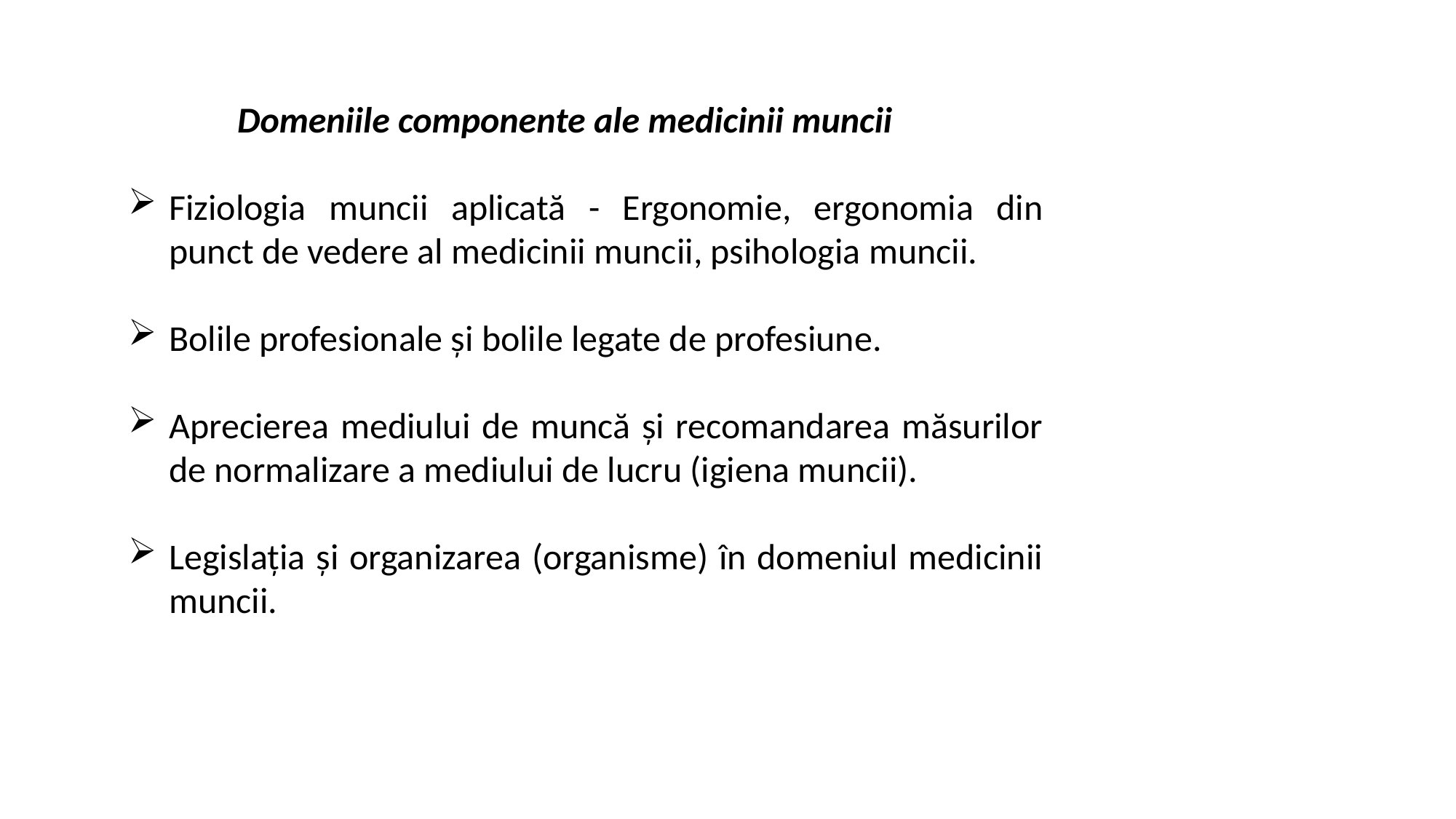

Domeniile componente ale medicinii muncii

Fiziologia muncii aplicată - Ergonomie, ergonomia din punct de vedere al medicinii muncii, psihologia muncii.

Bolile profesionale şi bolile legate de profesiune.

Aprecierea mediului de muncă şi recomandarea măsurilor de normali­zare a mediului de lucru (igiena muncii).

Legislaţia şi organizarea (organisme) în domeniul medicinii muncii.